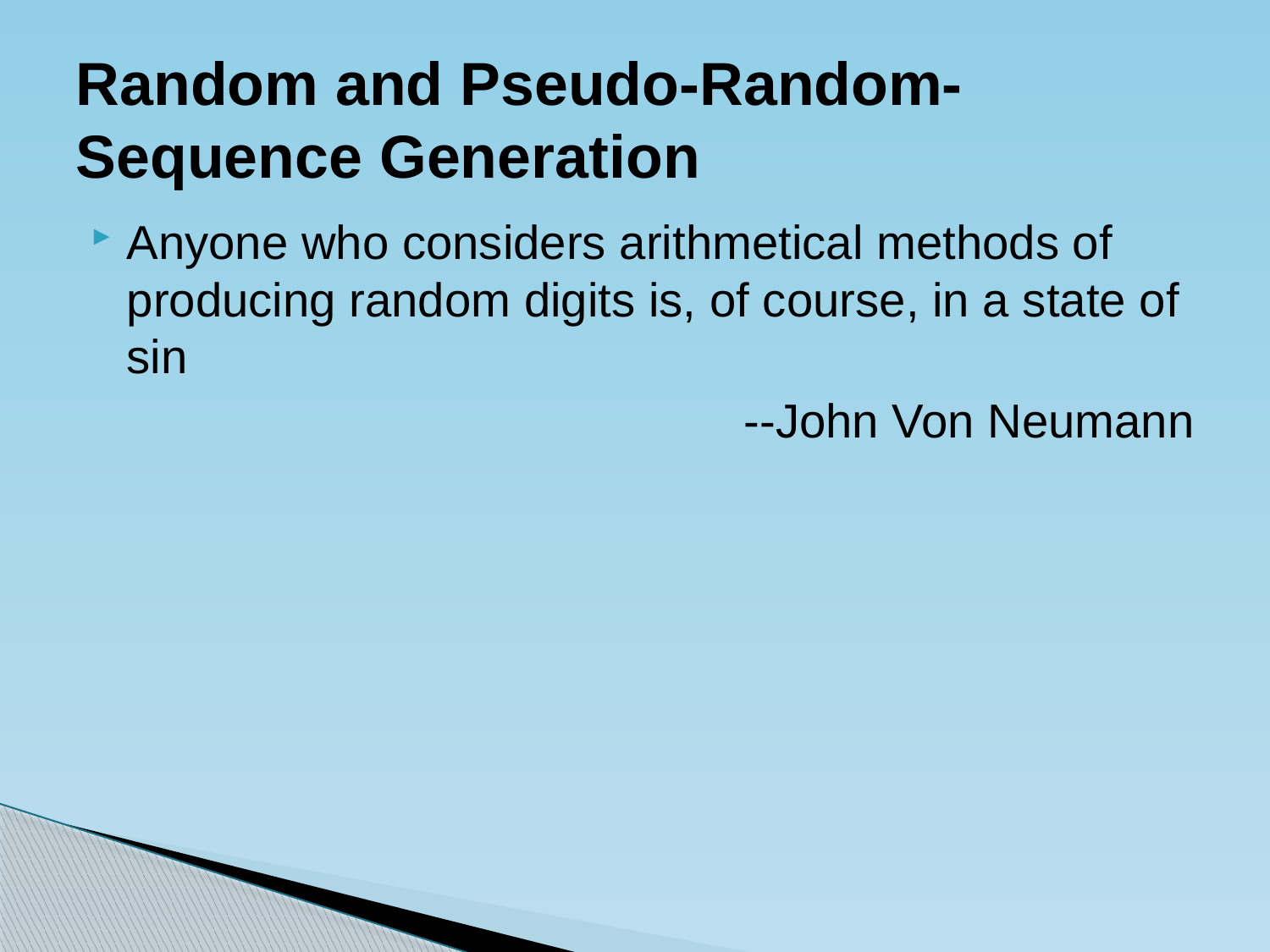

# Random and Pseudo-Random-Sequence Generation
Anyone who considers arithmetical methods of producing random digits is, of course, in a state of sin
--John Von Neumann